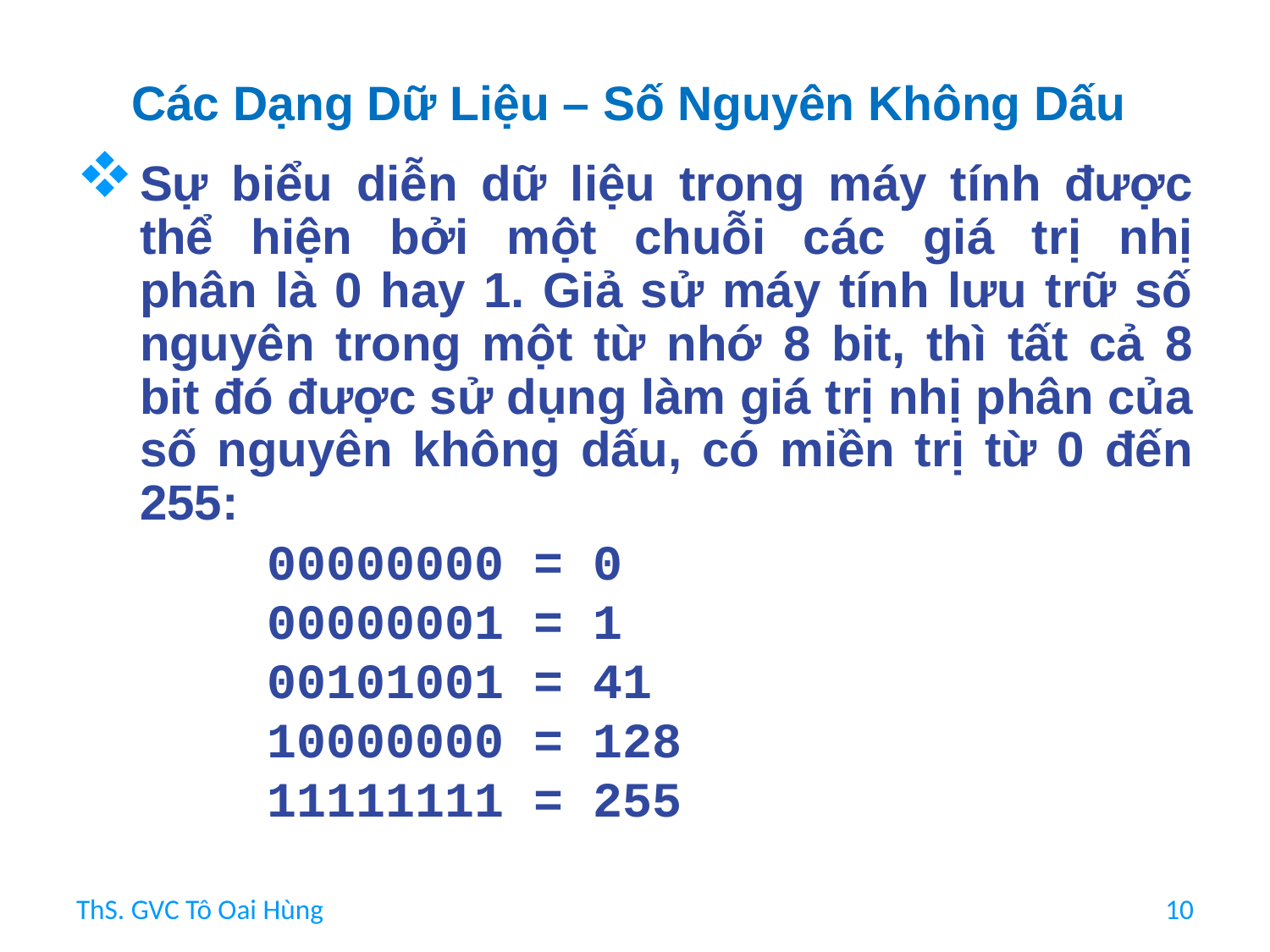

# Các Dạng Dữ Liệu – Số Nguyên Không Dấu
Sự biểu diễn dữ liệu trong máy tính được thể hiện bởi một chuỗi các giá trị nhị
phân là 0 hay 1. Giả sử máy tính lưu trữ số nguyên trong một từ nhớ 8 bit, thì tất cả 8 bit đó được sử dụng làm giá trị nhị phân của số nguyên không dấu, có miền trị từ 0 đến 255:
00000000 = 0
00000001 = 1
00101001 = 41
10000000 = 128
11111111 = 255

ThS. GVC Tô Oai Hùng
10